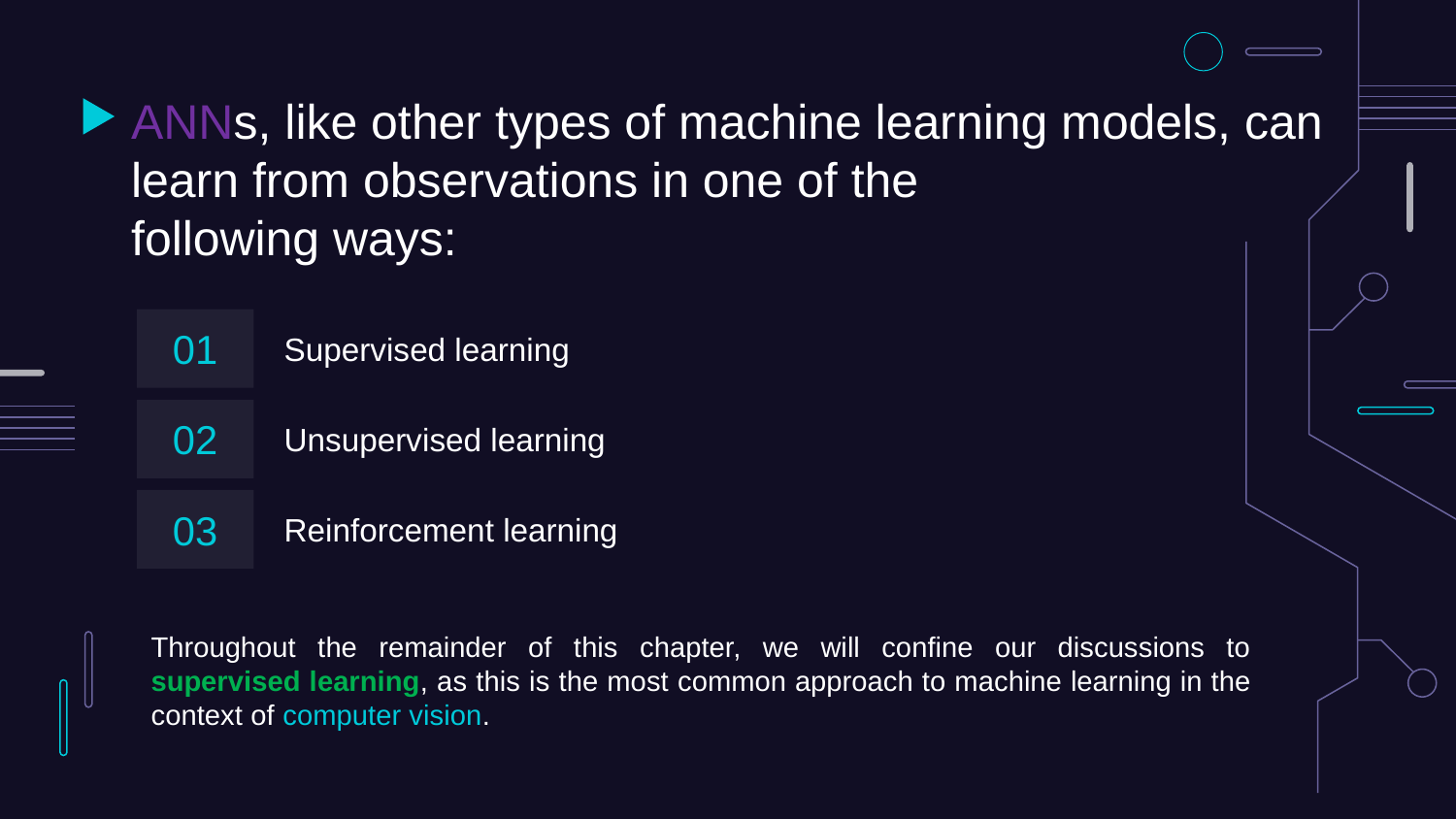

# ANNs, like other types of machine learning models, can learn from observations in one of the following ways:

01
Supervised learning
02
Unsupervised learning
03
Reinforcement learning
Throughout the remainder of this chapter, we will confine our discussions to supervised learning, as this is the most common approach to machine learning in the context of computer vision.